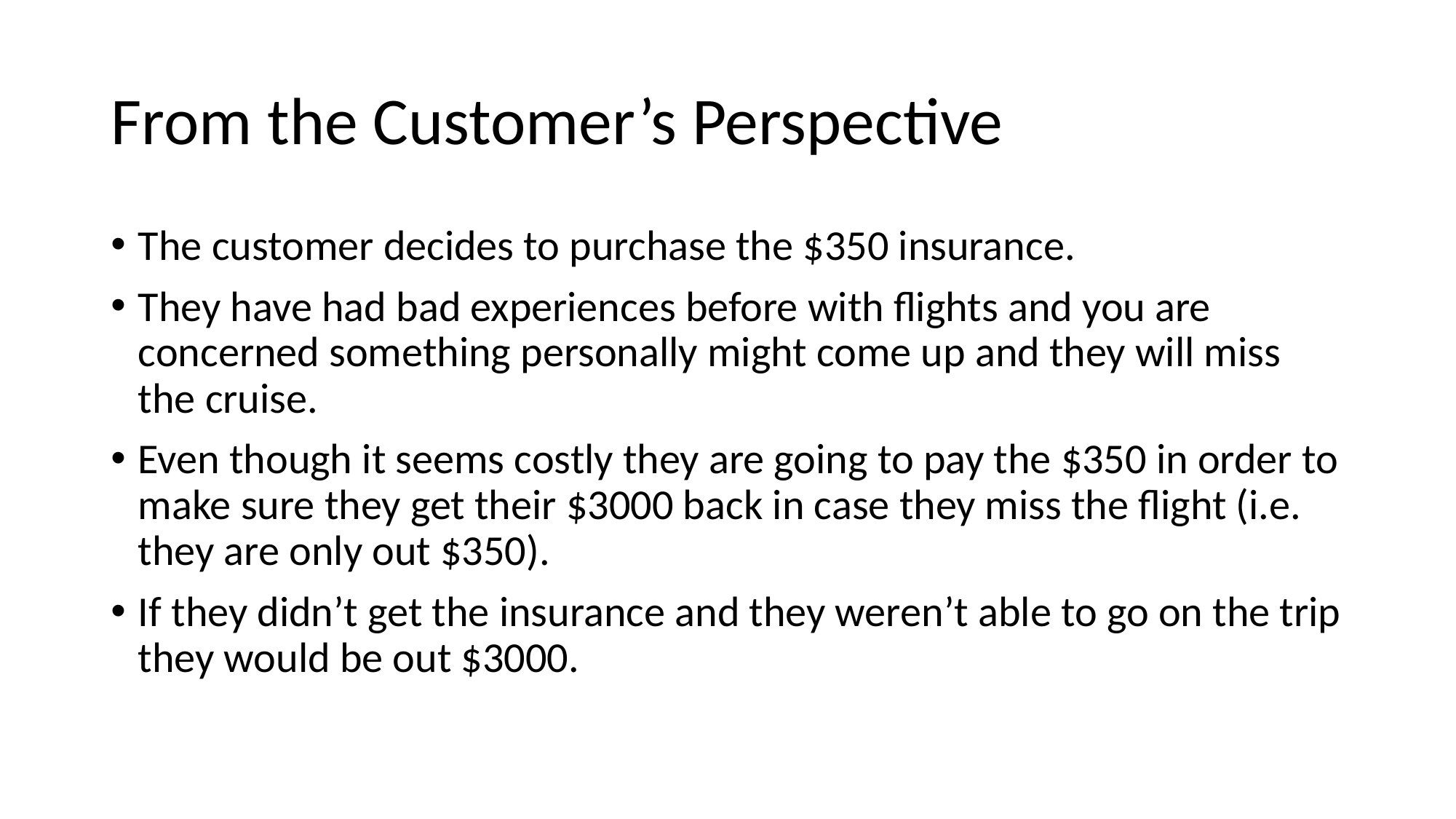

# From the Customer’s Perspective
The customer decides to purchase the $350 insurance.
They have had bad experiences before with flights and you are concerned something personally might come up and they will miss the cruise.
Even though it seems costly they are going to pay the $350 in order to make sure they get their $3000 back in case they miss the flight (i.e. they are only out $350).
If they didn’t get the insurance and they weren’t able to go on the trip they would be out $3000.